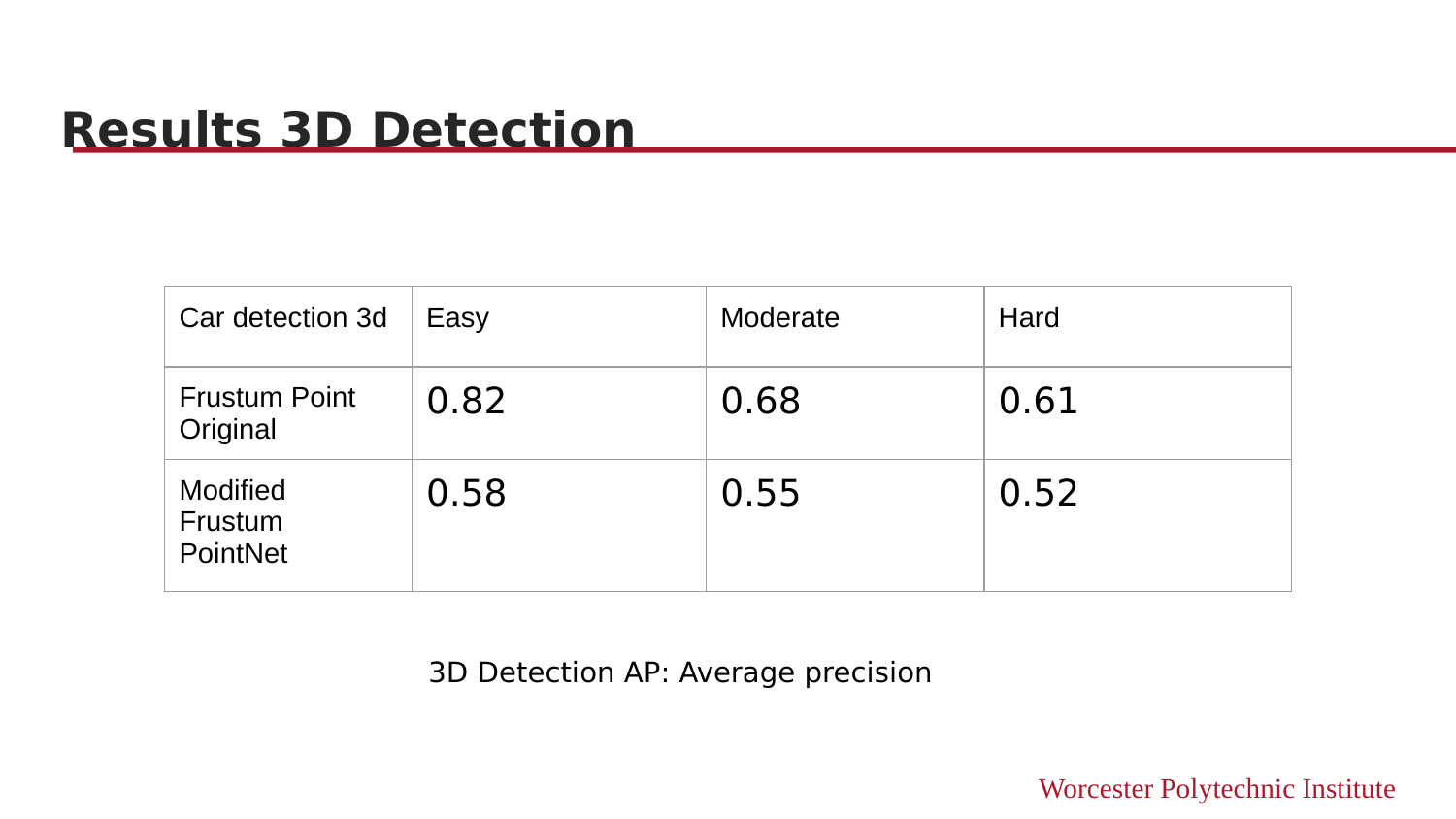

# Results 3D Detection
| Car detection 3d | Easy | Moderate | Hard |
| --- | --- | --- | --- |
| Frustum Point Original | 0.82 | 0.68 | 0.61 |
| Modified Frustum PointNet | 0.58 | 0.55 | 0.52 |
3D Detection AP: Average precision